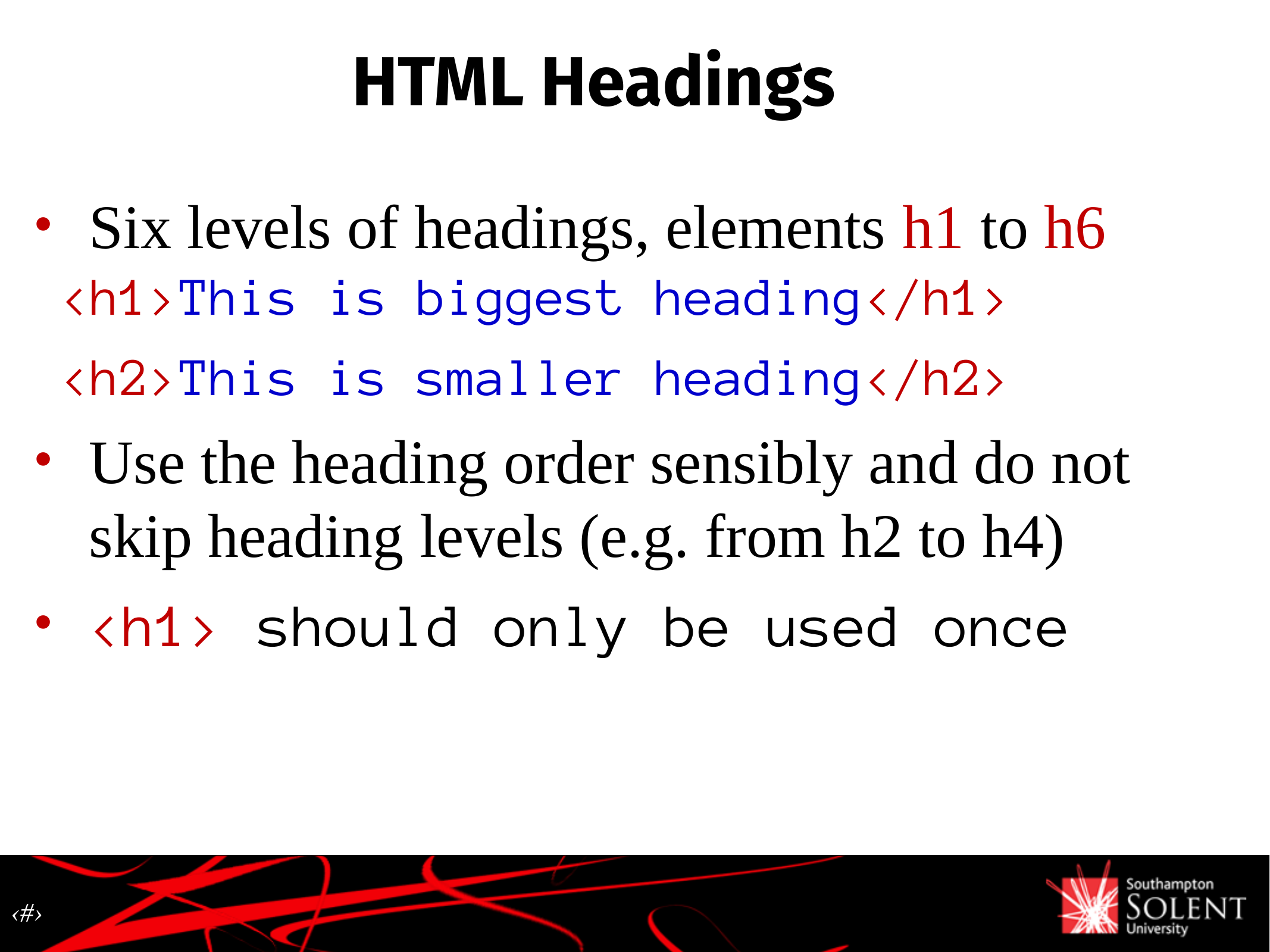

# HTML Headings
Six levels of headings, elements h1 to h6
<h1>This is biggest heading</h1>
<h2>This is smaller heading</h2>
Use the heading order sensibly and do not skip heading levels (e.g. from h2 to h4)
<h1> should only be used once